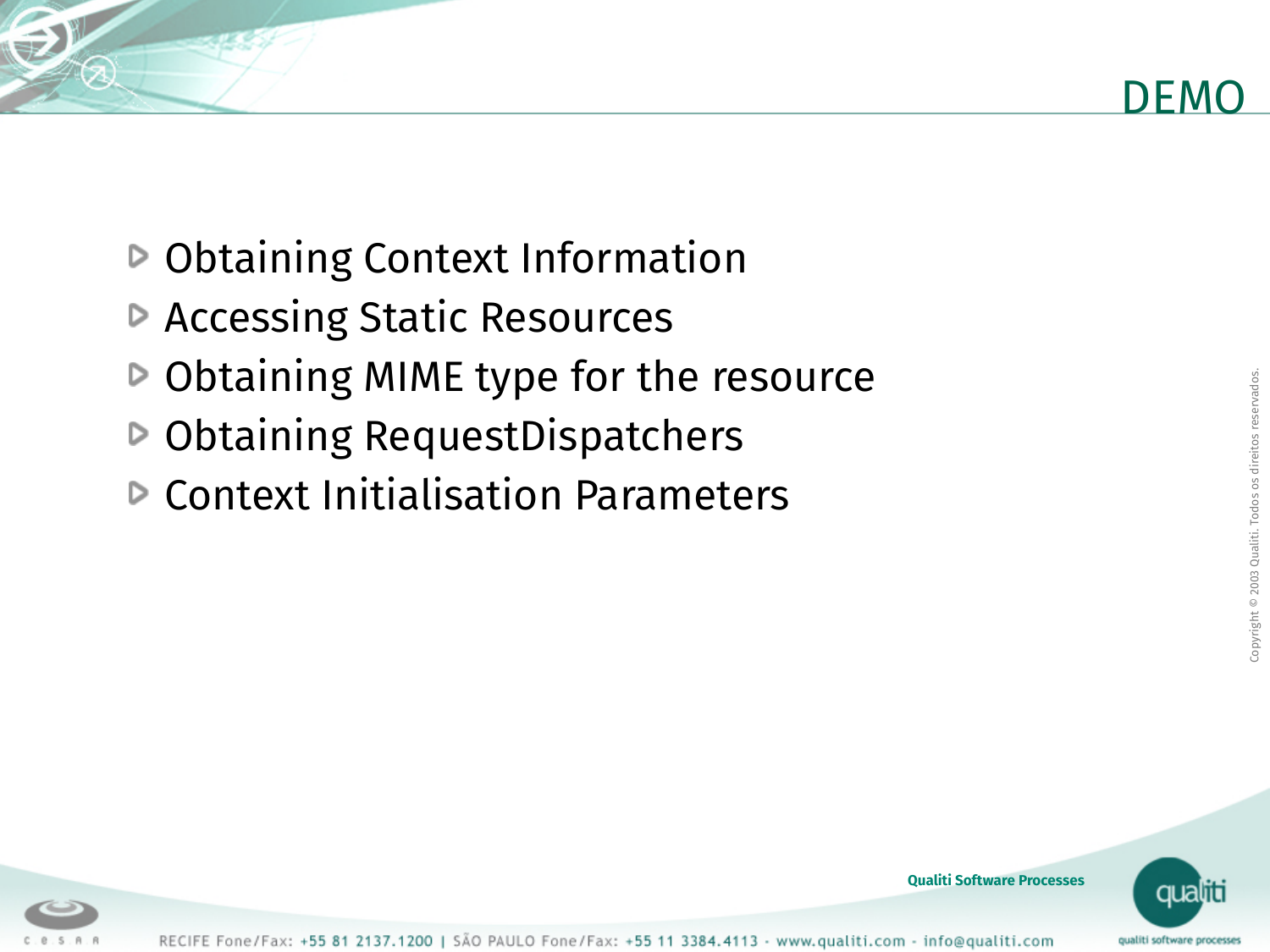

# DEMO

Obtaining Context Information
Accessing Static Resources
Obtaining MIME type for the resource
Obtaining RequestDispatchers
Context Initialisation Parameters